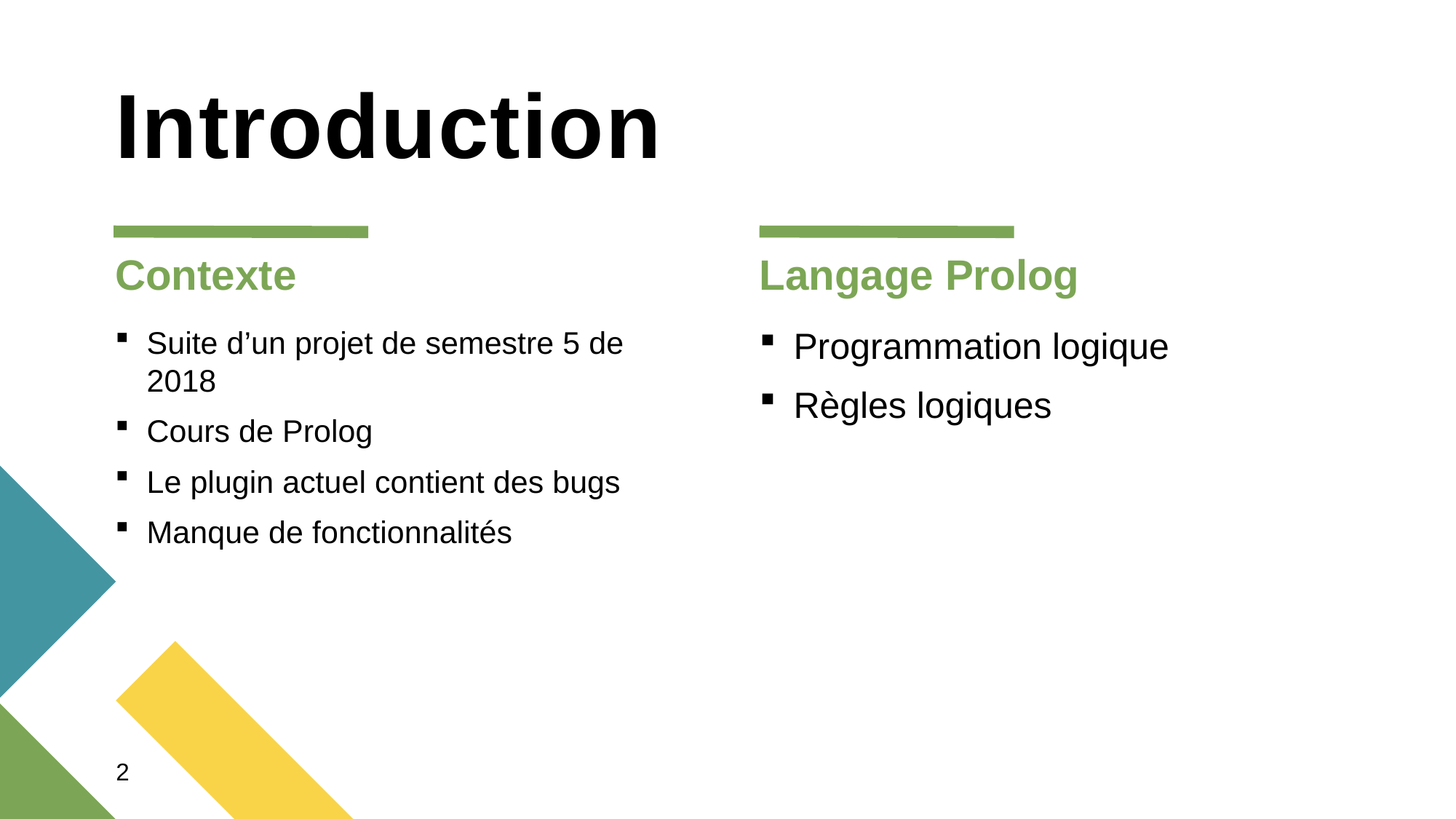

# Introduction
Contexte
Langage Prolog
Suite d’un projet de semestre 5 de 2018
Cours de Prolog
Le plugin actuel contient des bugs
Manque de fonctionnalités

Programmation logique
Règles logiques

2